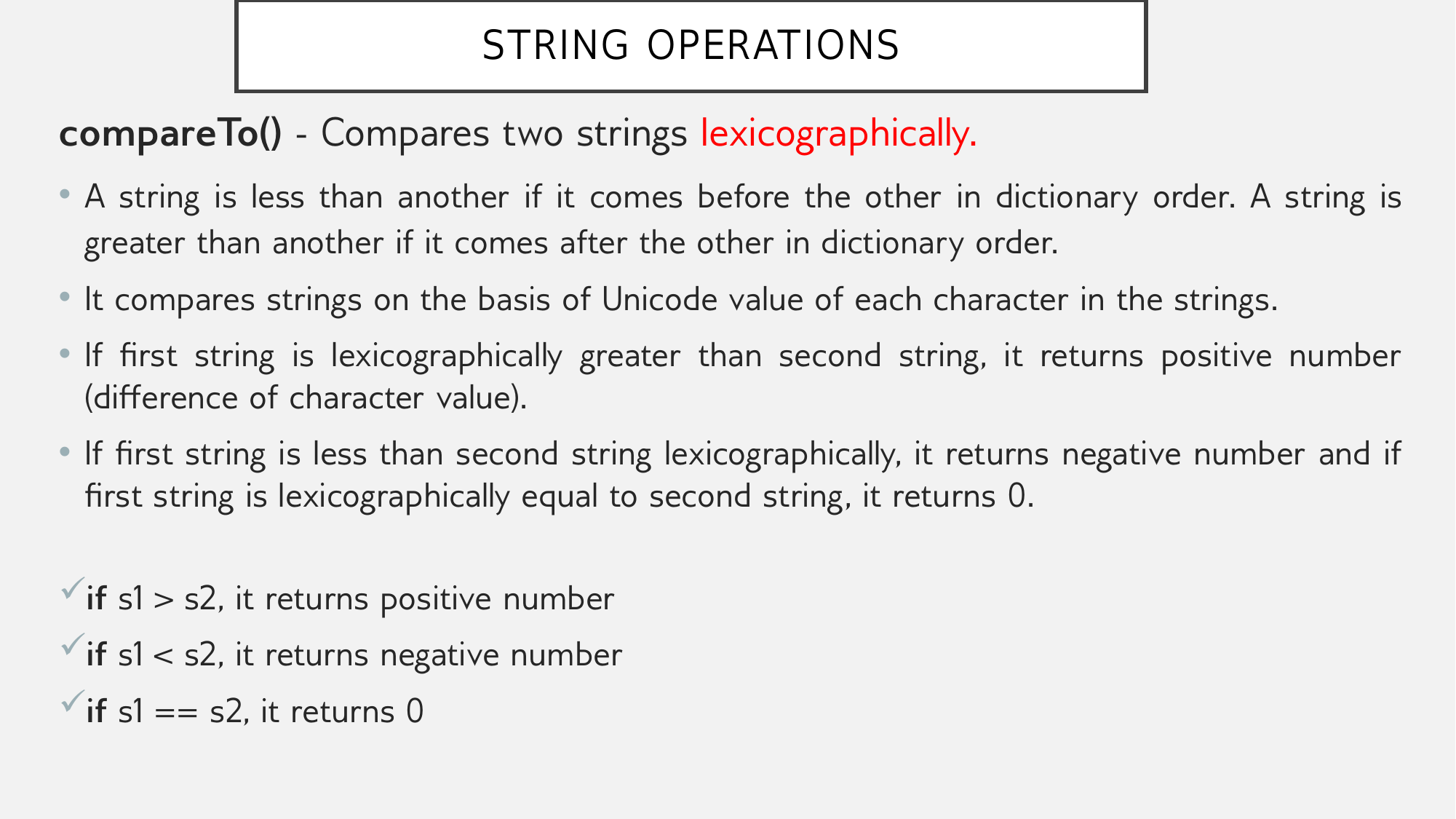

# String Operations
compareTo() - Compares two strings lexicographically.
A string is less than another if it comes before the other in dictionary order. A string is greater than another if it comes after the other in dictionary order.
It compares strings on the basis of Unicode value of each character in the strings.
If first string is lexicographically greater than second string, it returns positive number (difference of character value).
If first string is less than second string lexicographically, it returns negative number and if first string is lexicographically equal to second string, it returns 0.

if s1 > s2, it returns positive number
if s1 < s2, it returns negative number
if s1 == s2, it returns 0